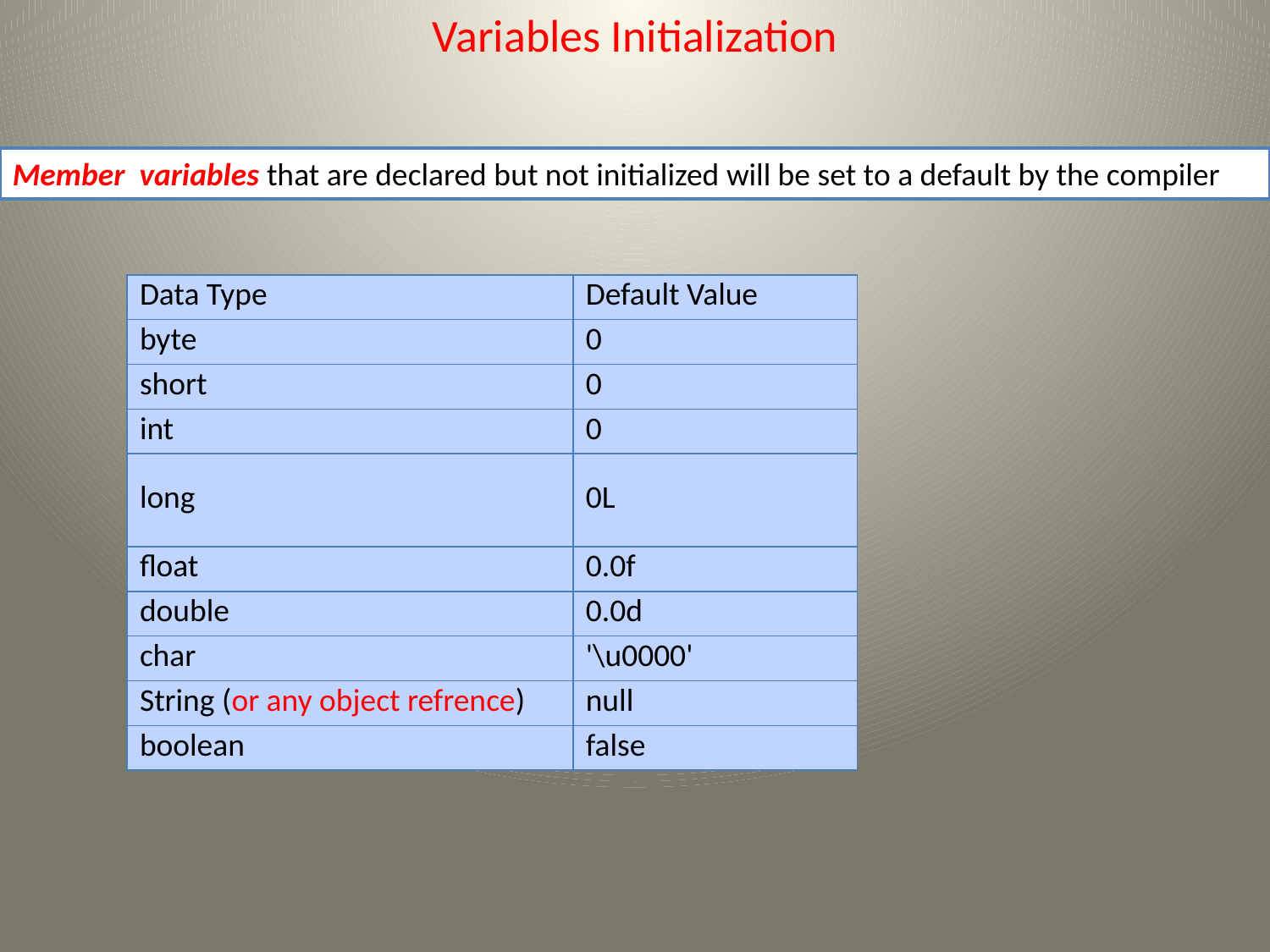

# Variables Initialization
Member  variables that are declared but not initialized will be set to a default by the compiler
| Data Type | Default Value |
| --- | --- |
| byte | 0 |
| short | 0 |
| int | 0 |
| long | 0L |
| float | 0.0f |
| double | 0.0d |
| char | '\u0000' |
| String (or any object refrence) | null |
| boolean | false |
5